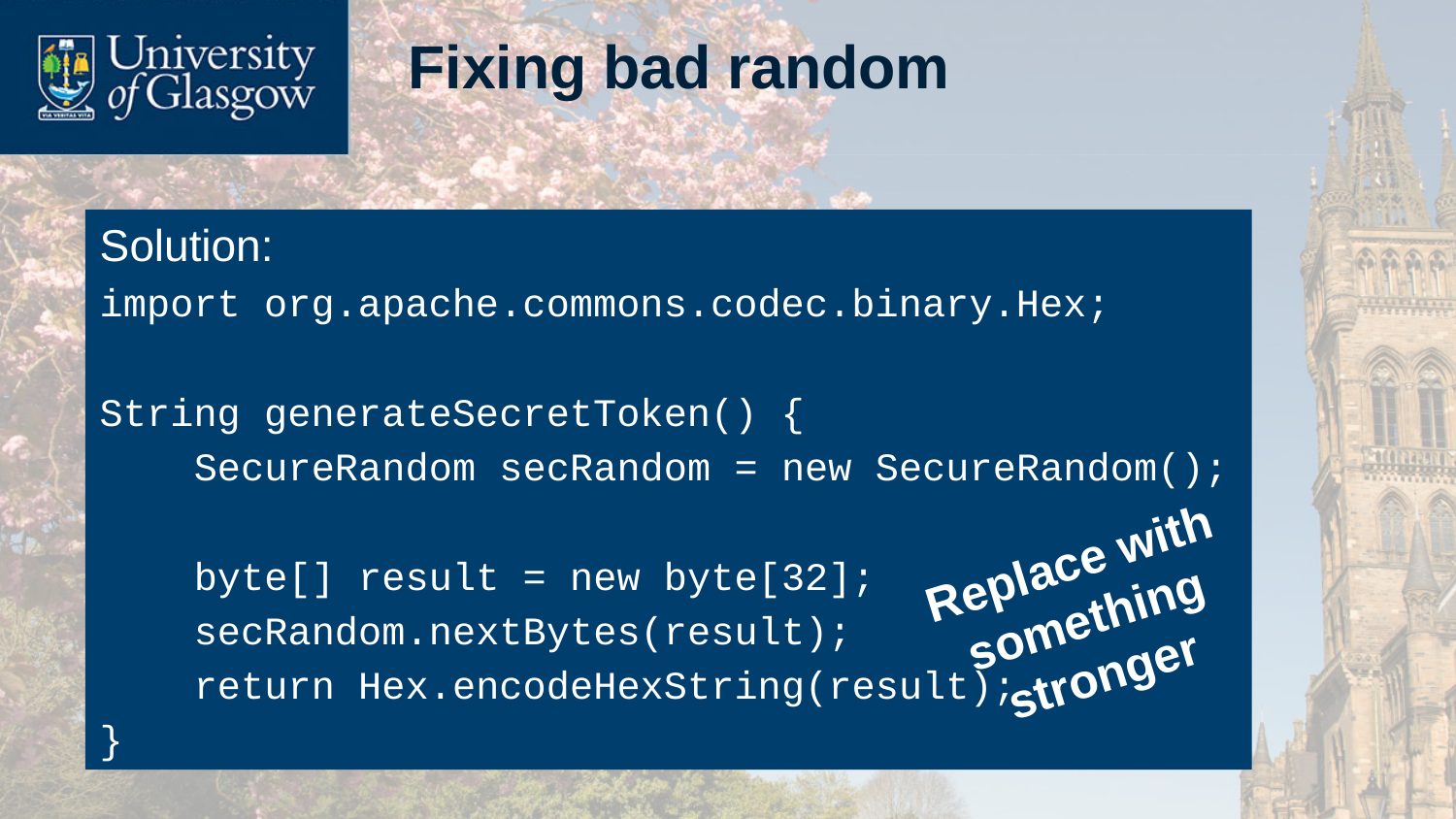

# Fixing bad random
Solution:
import org.apache.commons.codec.binary.Hex;

String generateSecretToken() {
    SecureRandom secRandom = new SecureRandom();

    byte[] result = new byte[32];
    secRandom.nextBytes(result);
    return Hex.encodeHexString(result);
}

Replace with something stronger